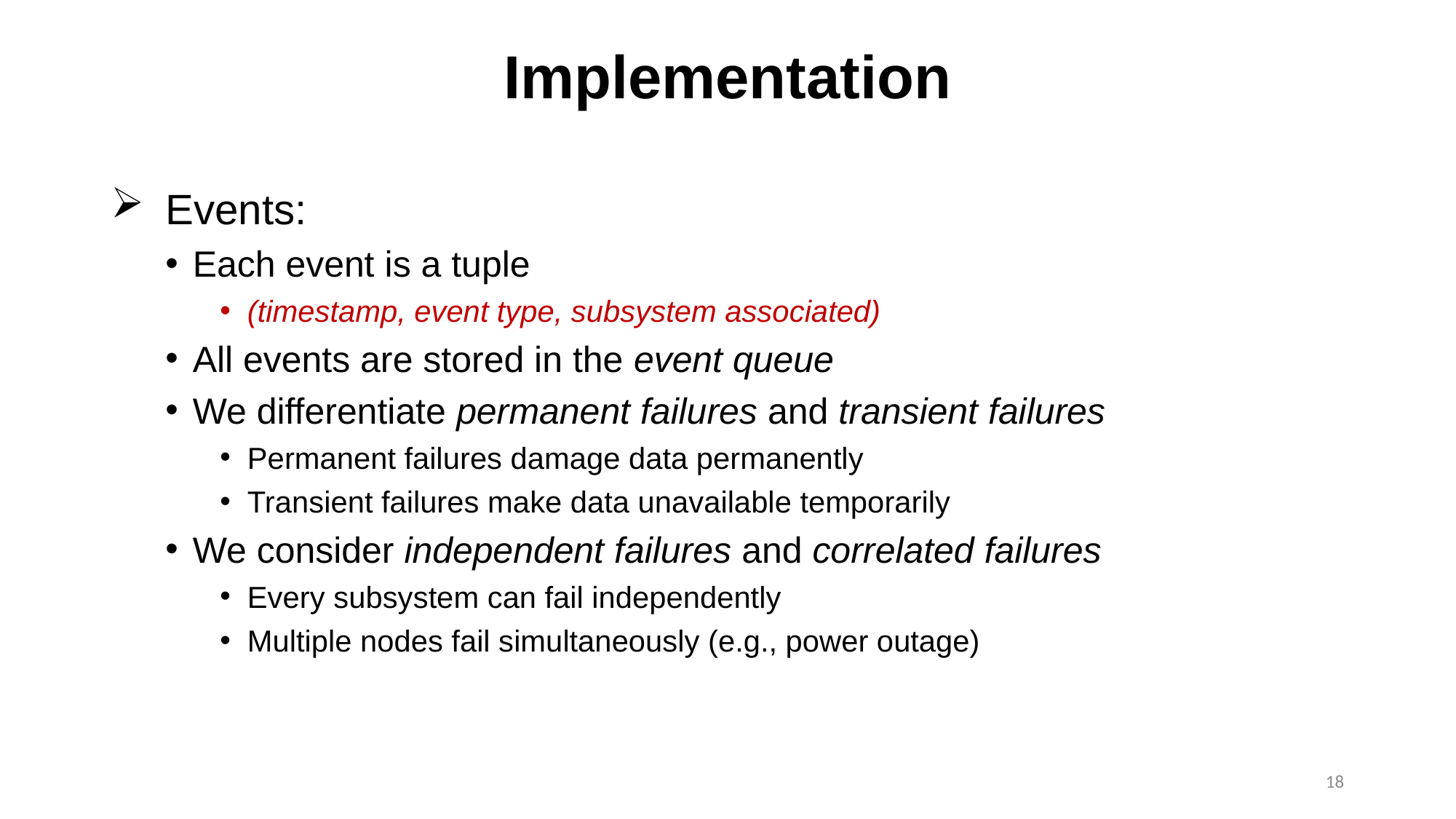

# Implementation
Events:
Each event is a tuple
(timestamp, event type, subsystem associated)
All events are stored in the event queue
We differentiate permanent failures and transient failures
Permanent failures damage data permanently
Transient failures make data unavailable temporarily
We consider independent failures and correlated failures
Every subsystem can fail independently
Multiple nodes fail simultaneously (e.g., power outage)

18